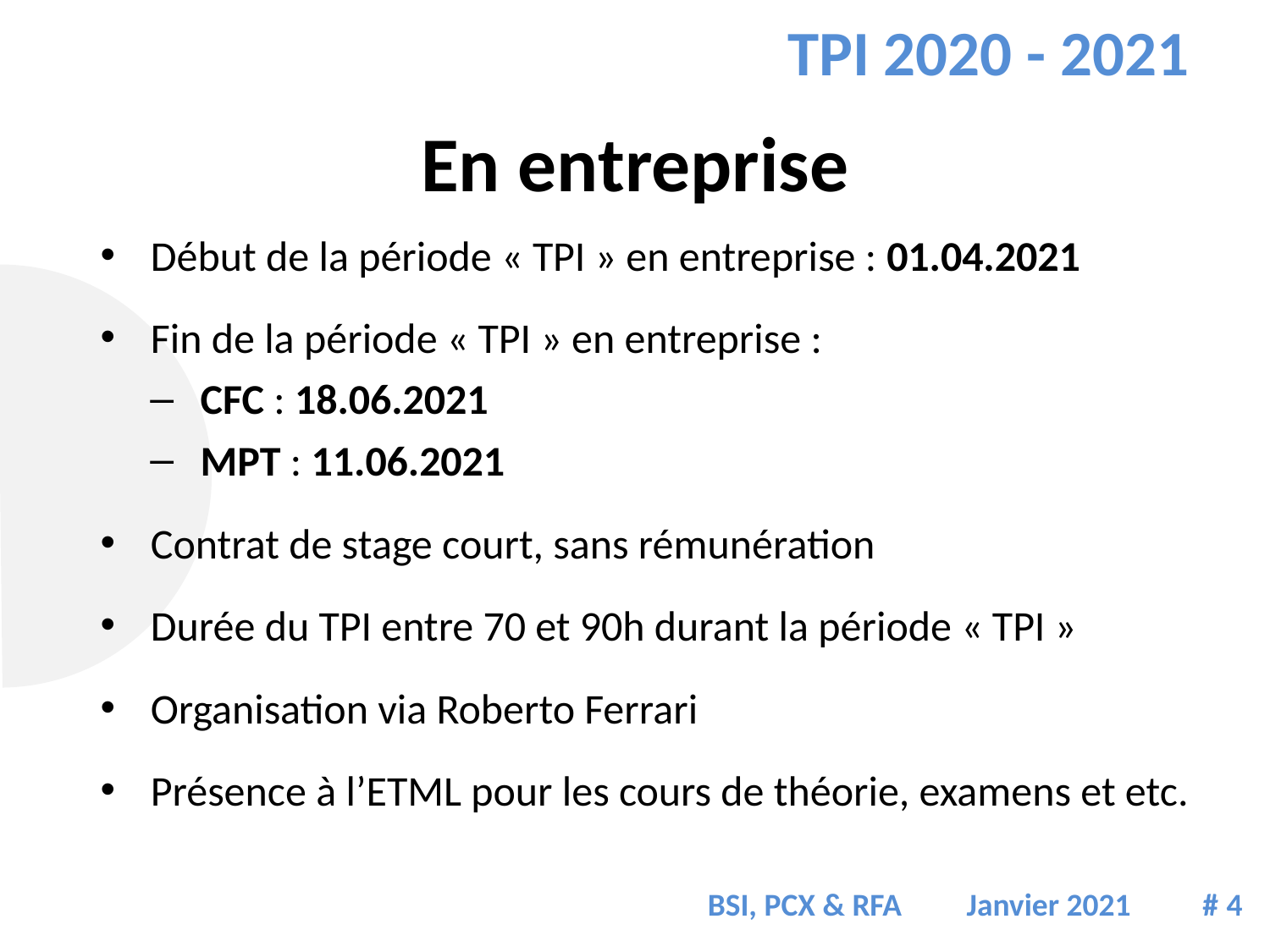

# En entreprise
Début de la période « TPI » en entreprise : 01.04.2021
Fin de la période « TPI » en entreprise :
CFC : 18.06.2021
MPT : 11.06.2021
Contrat de stage court, sans rémunération
Durée du TPI entre 70 et 90h durant la période « TPI »
Organisation via Roberto Ferrari
Présence à l’ETML pour les cours de théorie, examens et etc.